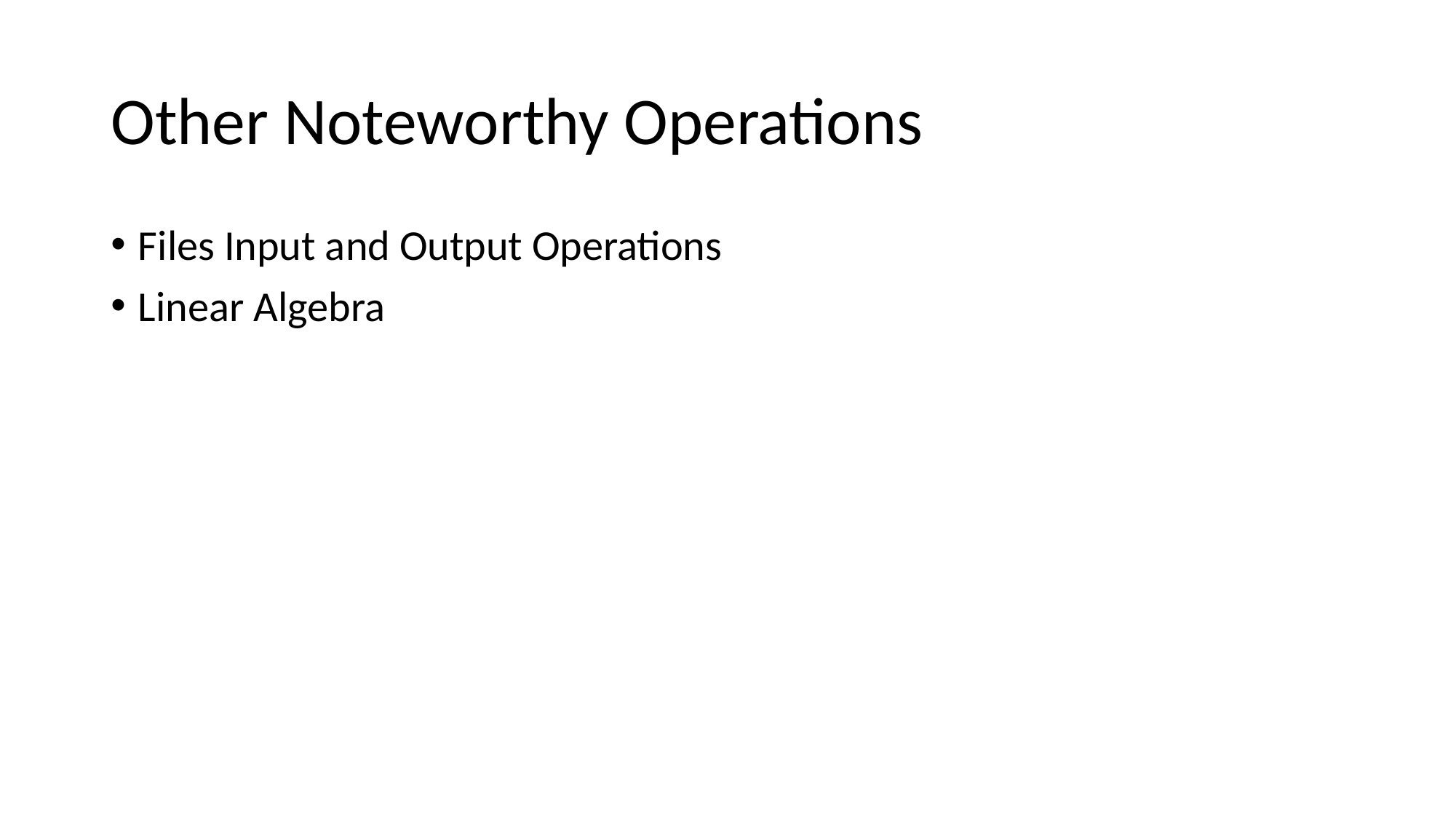

# Other Noteworthy Operations
Files Input and Output Operations
Linear Algebra